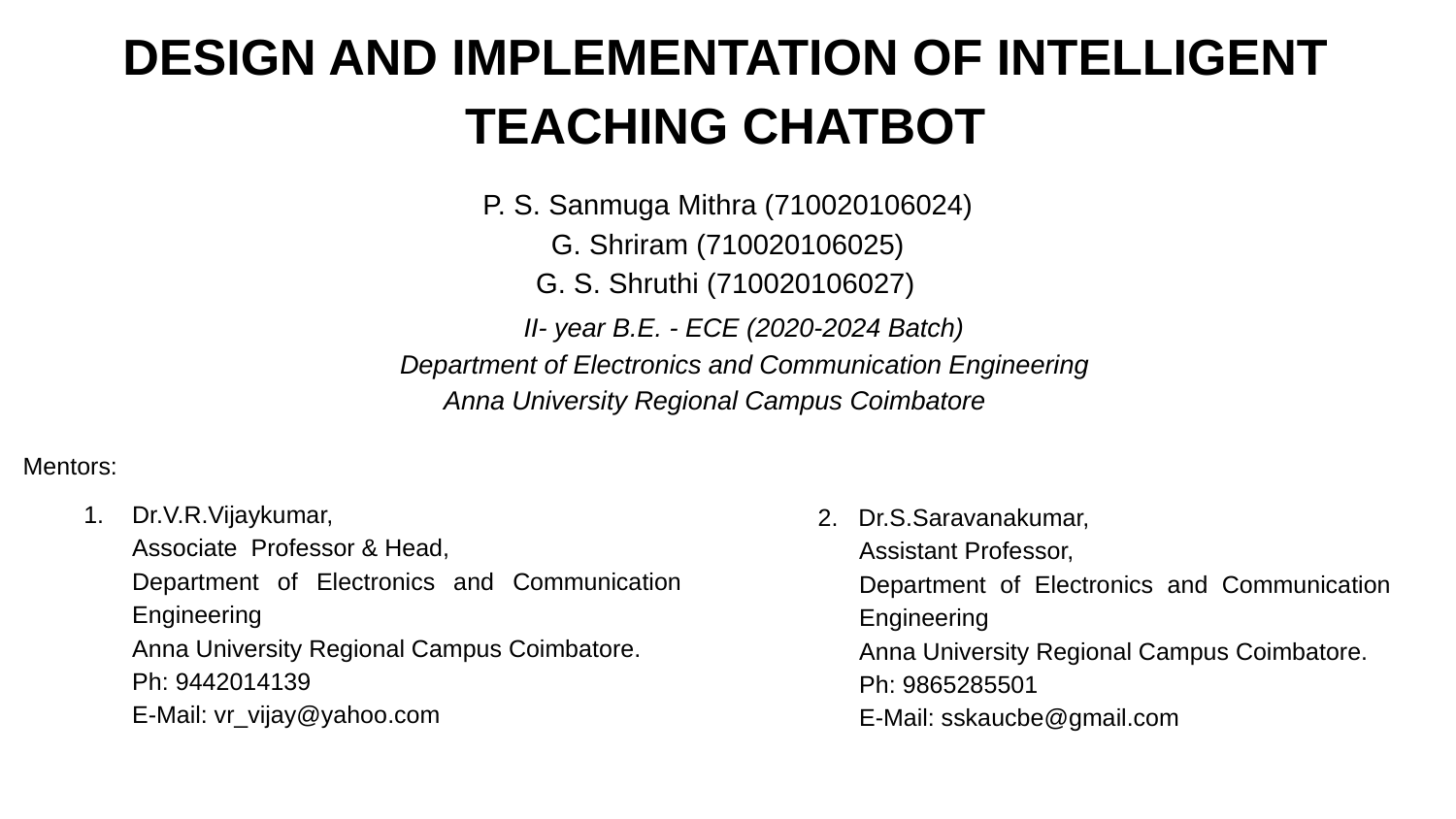

# DESIGN AND IMPLEMENTATION OF INTELLIGENT TEACHING CHATBOT
P. S. Sanmuga Mithra (710020106024)
G. Shriram (710020106025)
G. S. Shruthi (710020106027)

                             II- year B.E. - ECE (2020-2024 Batch)
            Department of Electronics and Communication Engineering
                  Anna University Regional Campus Coimbatore
Mentors:

Dr.V.R.Vijaykumar,
Associate  Professor & Head,
Department of Electronics and Communication Engineering
Anna University Regional Campus Coimbatore.
Ph: 9442014139
E-Mail: vr_vijay@yahoo.com

          2.   Dr.S.Saravanakumar,
Assistant Professor,
Department of Electronics and Communication Engineering
Anna University Regional Campus Coimbatore.
Ph: 9865285501
E-Mail: sskaucbe@gmail.com